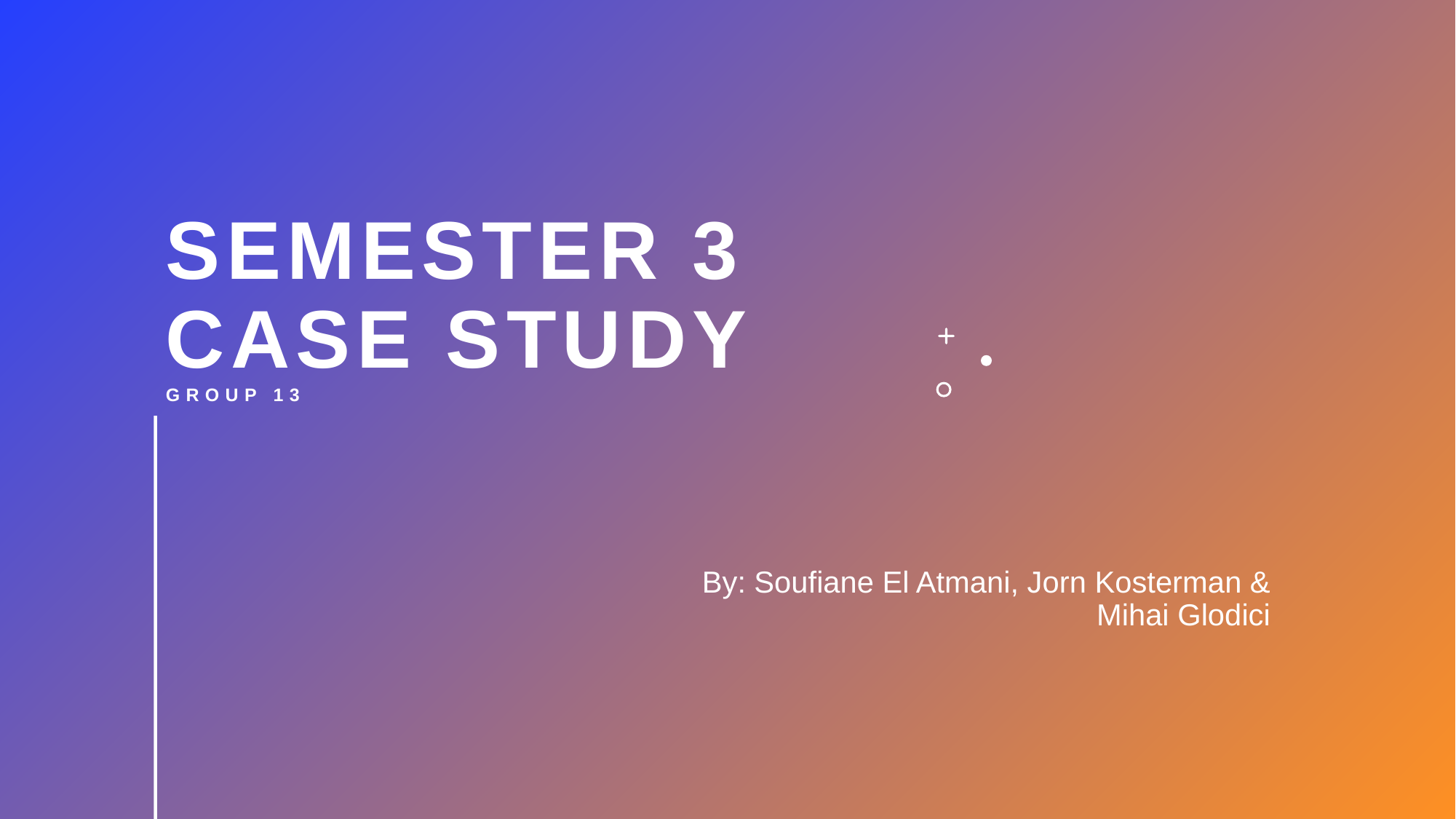

# Semester 3 Case study Group 13
By: Soufiane El Atmani, Jorn Kosterman & Mihai Glodici